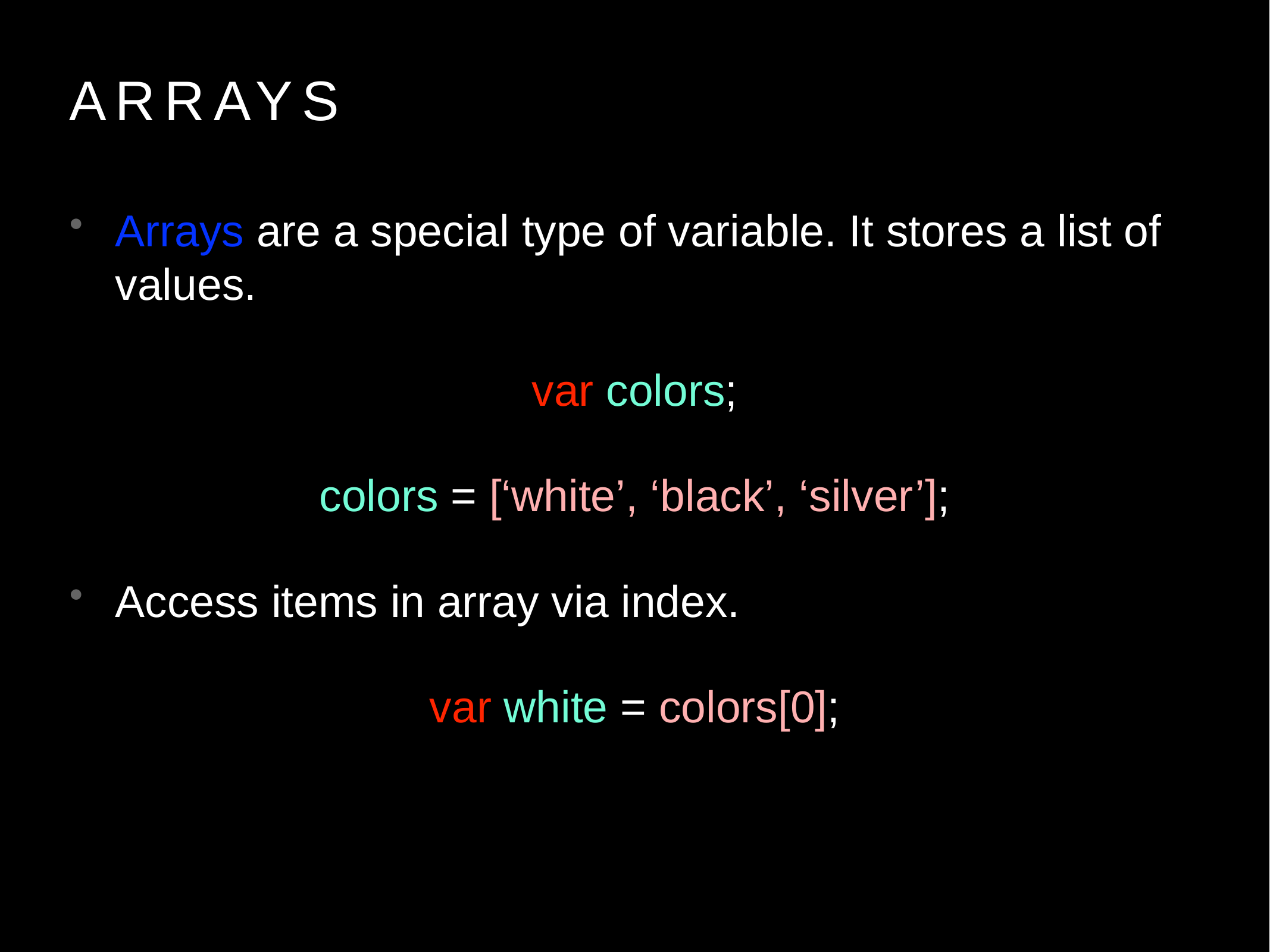

# arrays
Arrays are a special type of variable. It stores a list of values.
var colors;
colors = [‘white’, ‘black’, ‘silver’];
Access items in array via index.
var white = colors[0];